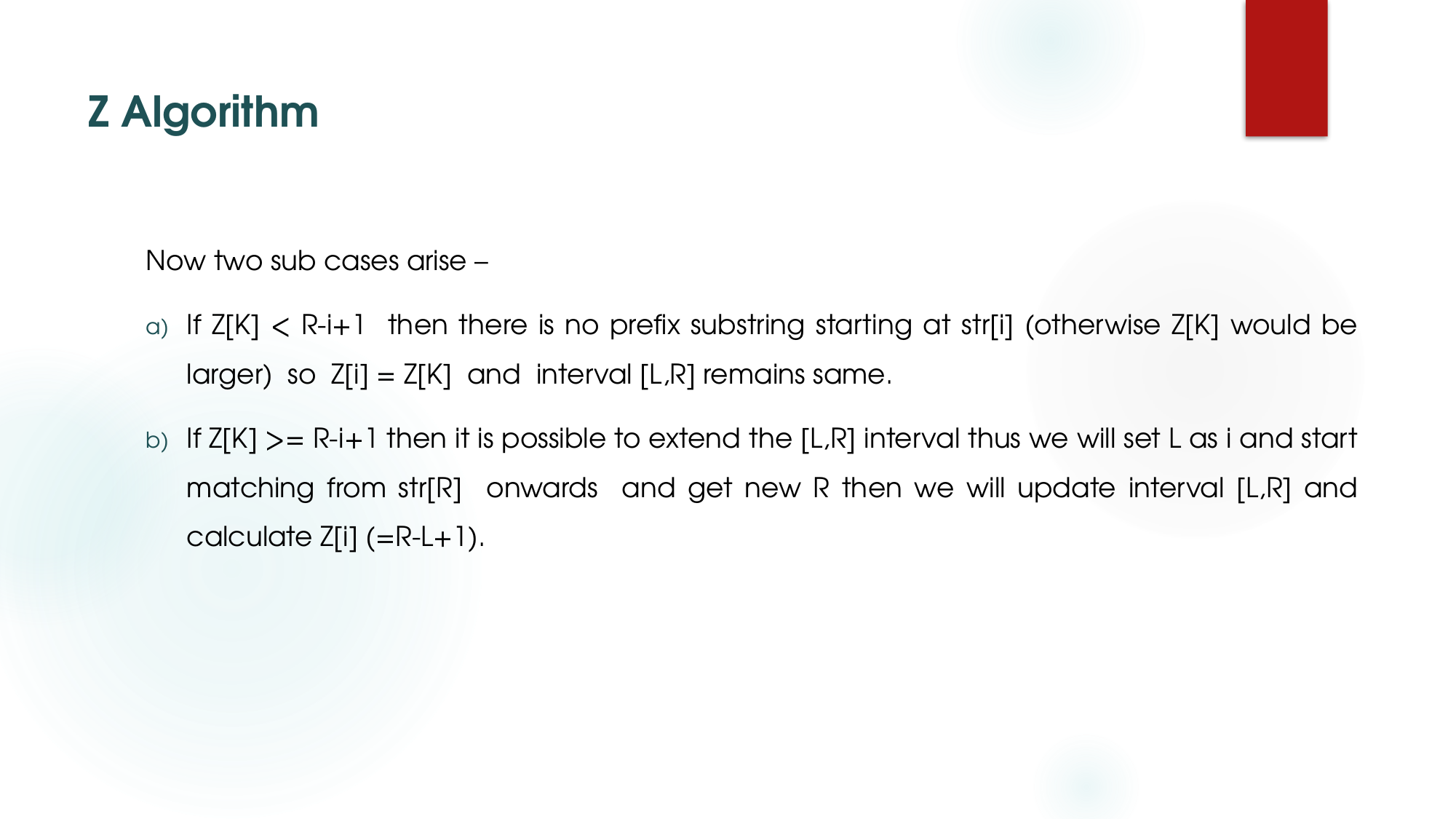

# Z Algorithm
Now two sub cases arise –
If Z[K] < R-i+1  then there is no prefix substring starting at str[i] (otherwise Z[K] would be larger)  so  Z[i] = Z[K]  and  interval [L,R] remains same.
If Z[K] >= R-i+1 then it is possible to extend the [L,R] interval thus we will set L as i and start matching from str[R]  onwards  and get new R then we will update interval [L,R] and calculate Z[i] (=R-L+1).